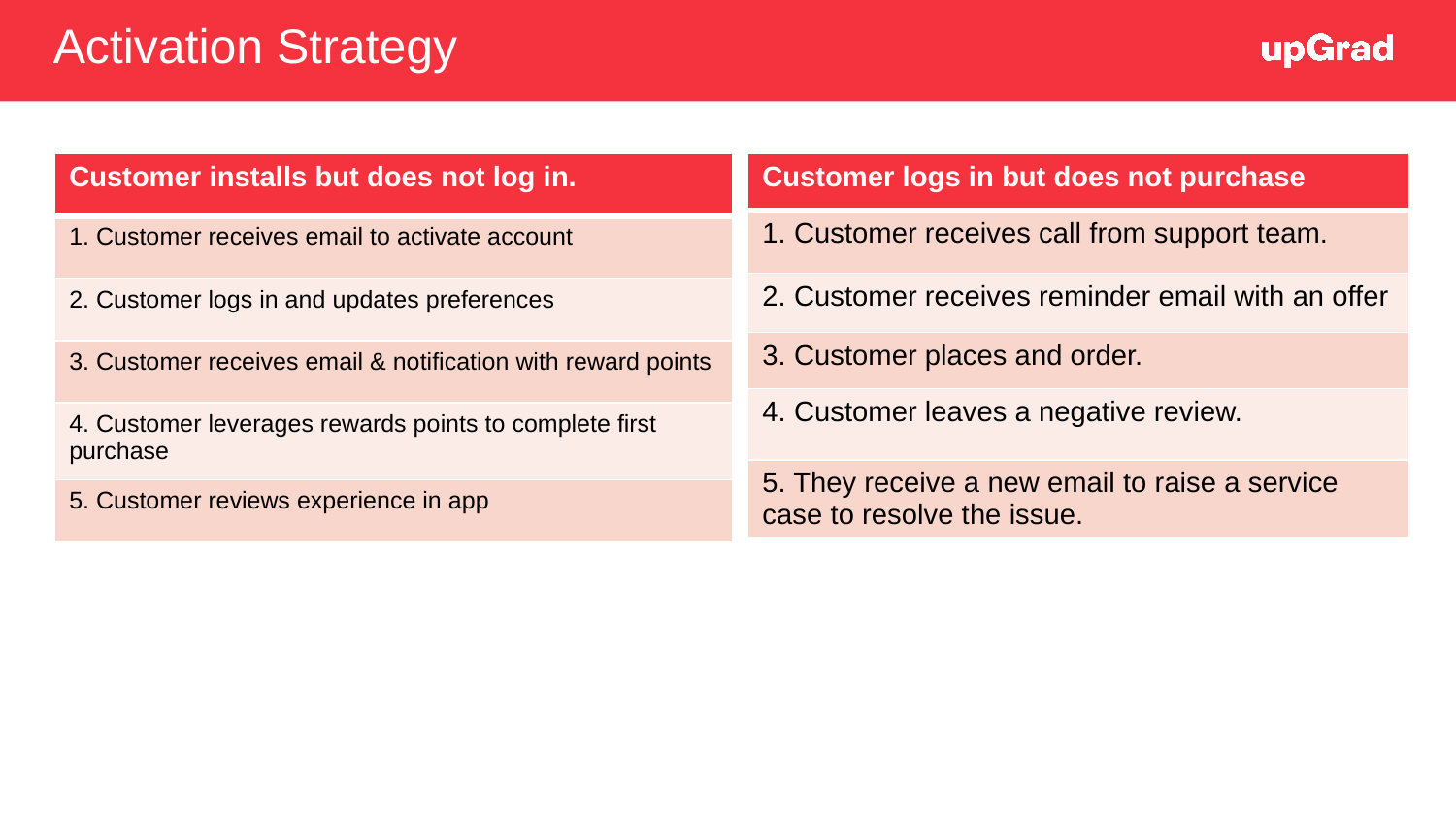

# Activation Strategy
| Customer logs in but does not purchase |
| --- |
| 1. Customer receives call from support team. |
| 2. Customer receives reminder email with an offer |
| 3. Customer places and order. |
| 4. Customer leaves a negative review. |
| 5. They receive a new email to raise a service case to resolve the issue. |
| Customer installs but does not log in. |
| --- |
| 1. Customer receives email to activate account |
| 2. Customer logs in and updates preferences |
| 3. Customer receives email & notification with reward points |
| 4. Customer leverages rewards points to complete first purchase |
| 5. Customer reviews experience in app |